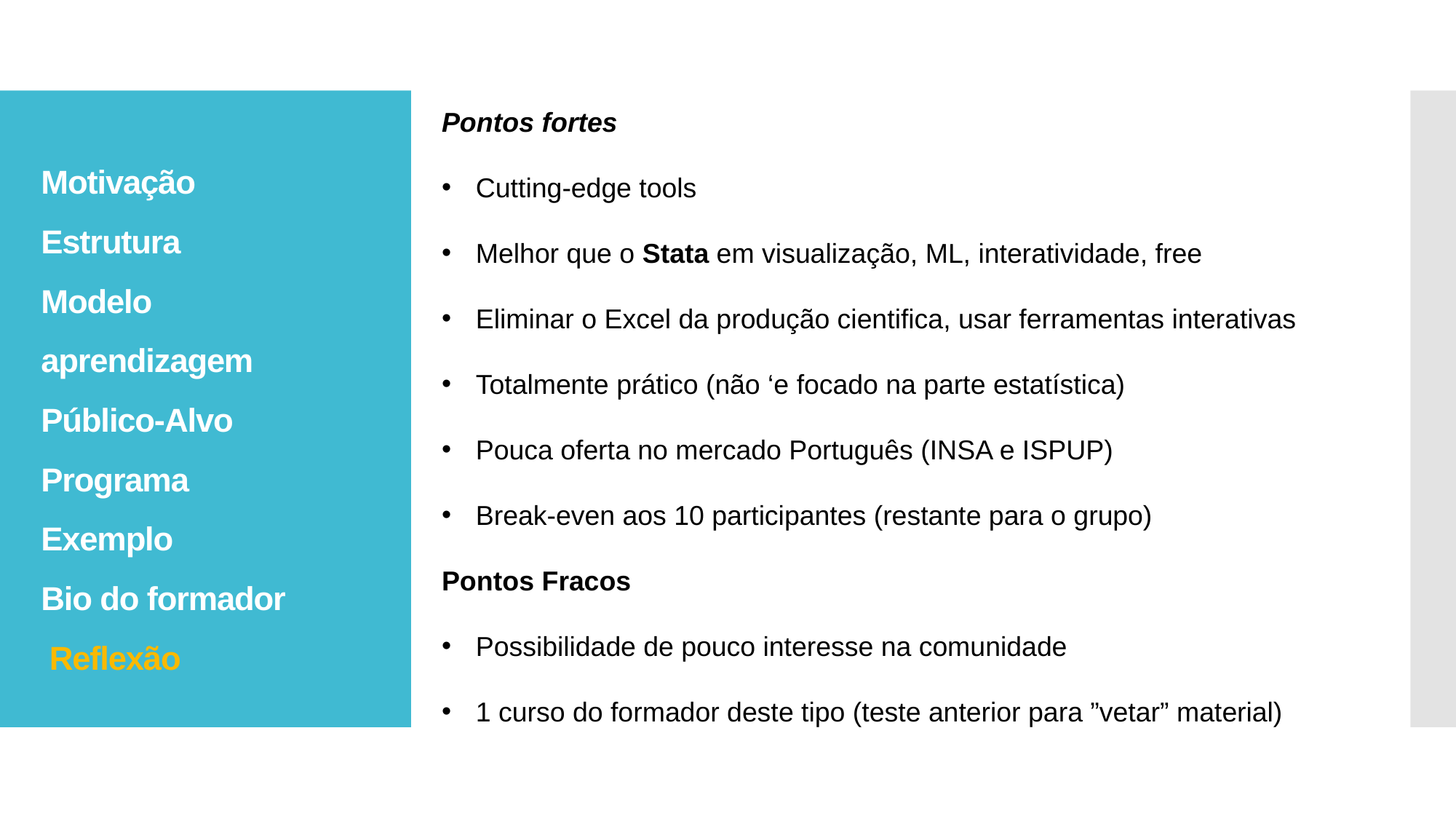

Pontos fortes
Cutting-edge tools
Melhor que o Stata em visualização, ML, interatividade, free
Eliminar o Excel da produção cientifica, usar ferramentas interativas
Totalmente prático (não ‘e focado na parte estatística)
Pouca oferta no mercado Português (INSA e ISPUP)
Break-even aos 10 participantes (restante para o grupo)
Pontos Fracos
Possibilidade de pouco interesse na comunidade
1 curso do formador deste tipo (teste anterior para ”vetar” material)
# Motivação Estrutura Modelo aprendizagem Público-Alvo Programa Exemplo Bio do formador Reflexão